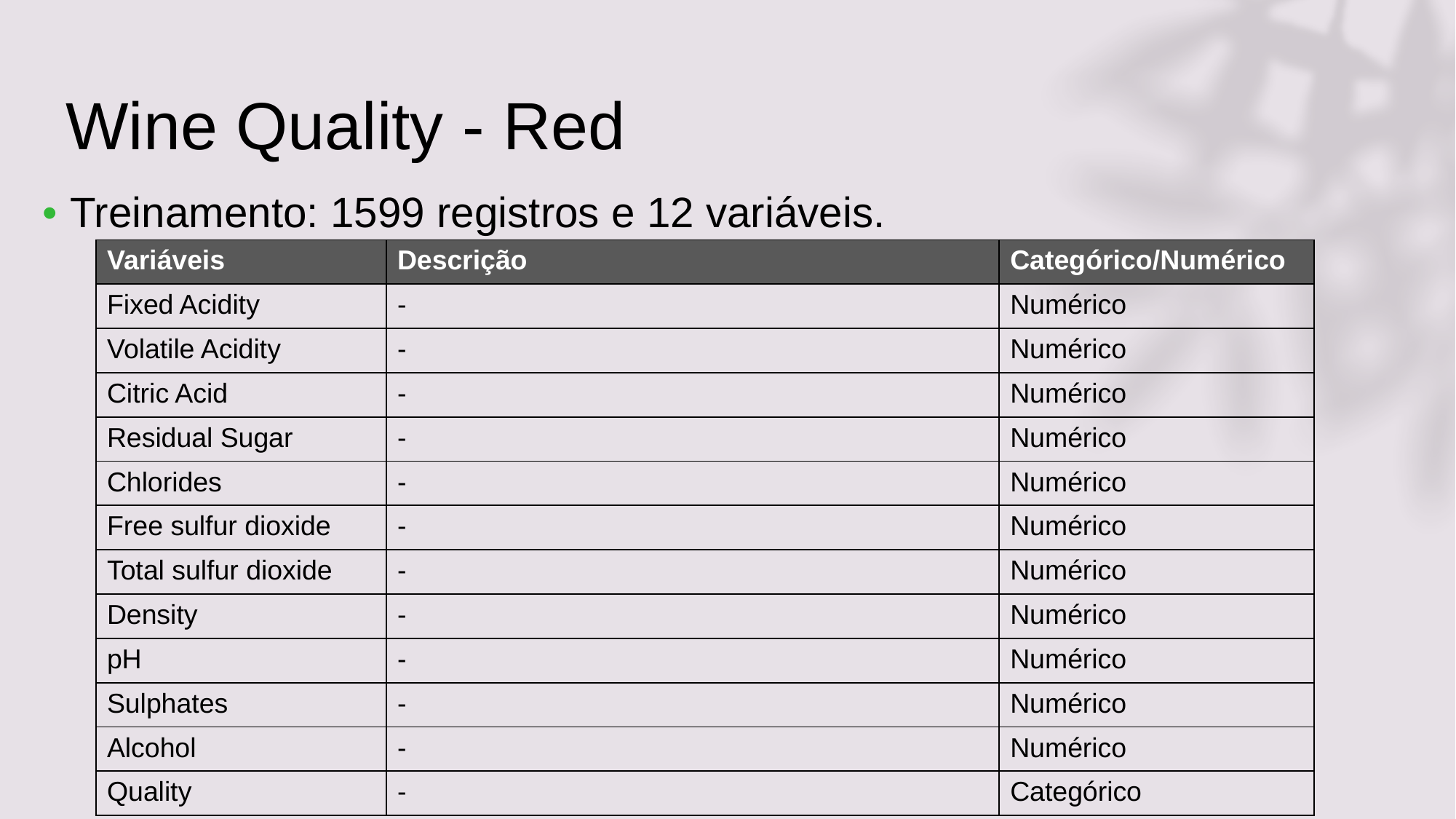

# Wine Quality - Red
Treinamento: 1599 registros e 12 variáveis.
| Variáveis | Descrição | Categórico/Numérico |
| --- | --- | --- |
| Fixed Acidity | - | Numérico |
| Volatile Acidity | - | Numérico |
| Citric Acid | - | Numérico |
| Residual Sugar | - | Numérico |
| Chlorides | - | Numérico |
| Free sulfur dioxide | - | Numérico |
| Total sulfur dioxide | - | Numérico |
| Density | - | Numérico |
| pH | - | Numérico |
| Sulphates | - | Numérico |
| Alcohol | - | Numérico |
| Quality | - | Categórico |